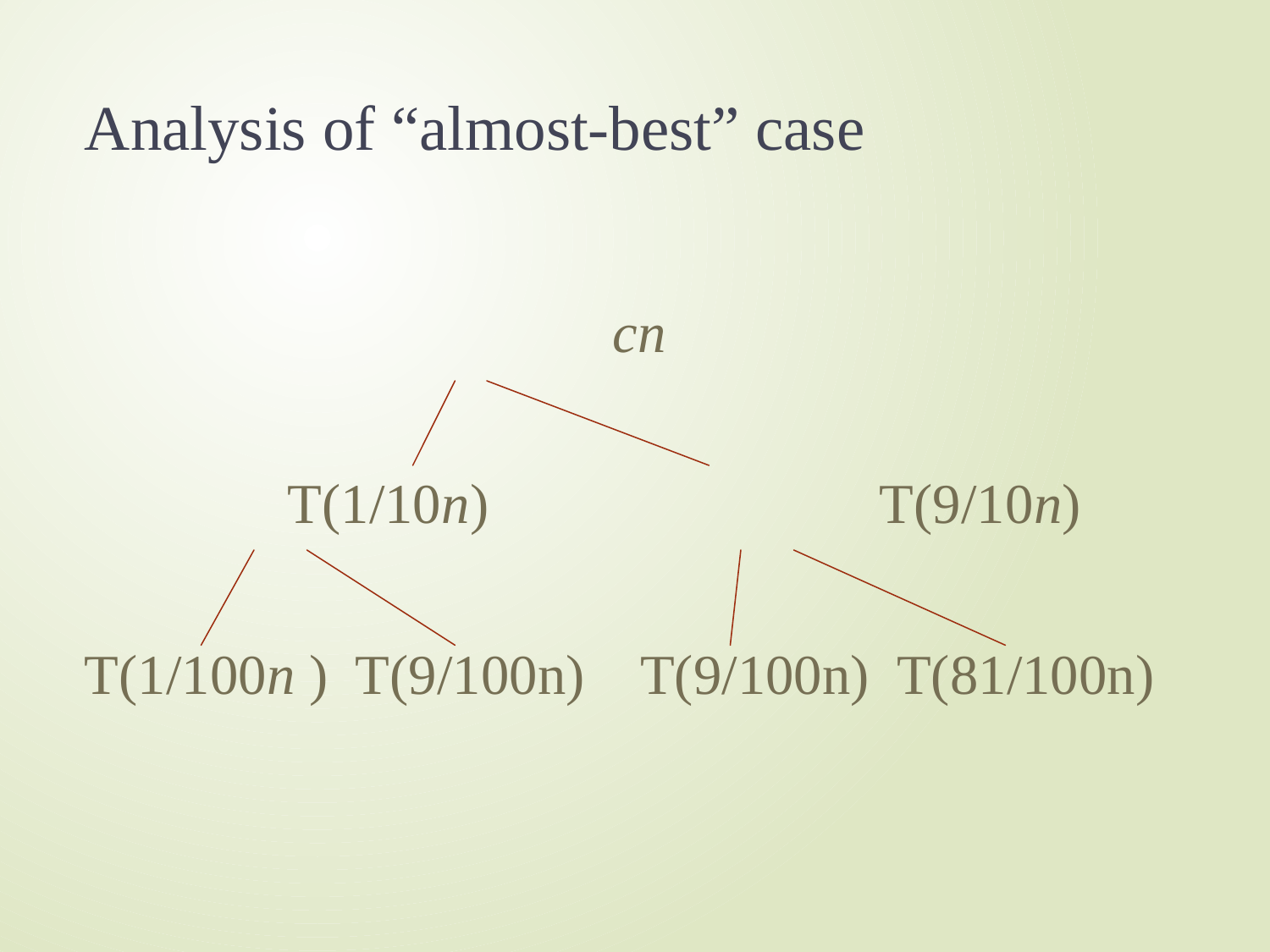

# Analysis of “almost-best” case
		       		       cn

		  T(1/10n)   	  	        T(9/10n)

T(1/100n )  T(9/100n)    T(9/100n)  T(81/100n)